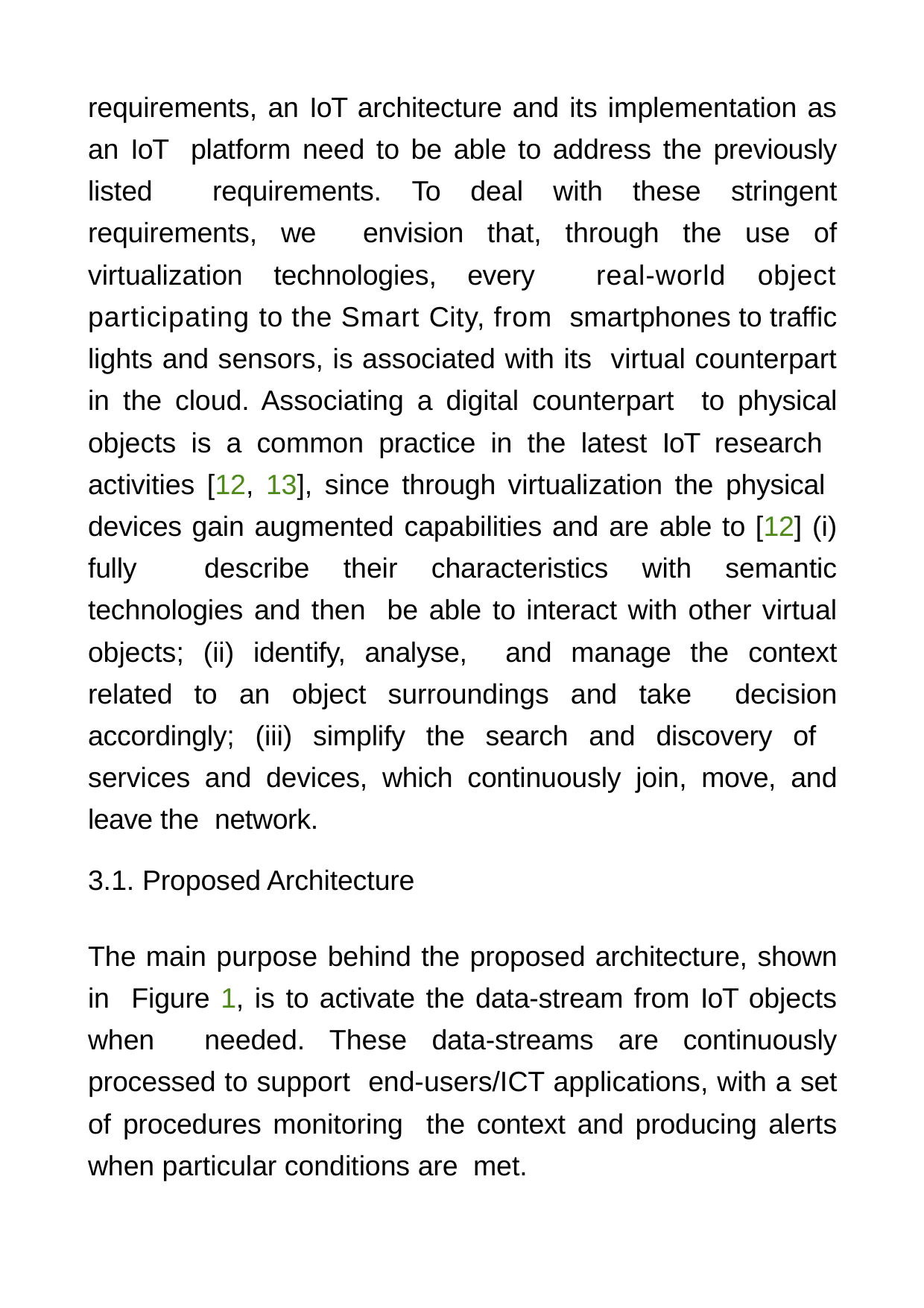

requirements, an IoT architecture and its implementation as an IoT  platform need to be able to address the previously listed  requirements. To deal with these stringent requirements, we  envision that, through the use of virtualization technologies, every  real-world object participating to the Smart City, from  smartphones to traﬃc lights and sensors, is associated with its  virtual counterpart in the cloud. Associating a digital counterpart  to physical objects is a common practice in the latest IoT research  activities [12, 13], since through virtualization the physical  devices gain augmented capabilities and are able to [12] (i) fully  describe their characteristics with semantic technologies and then  be able to interact with other virtual objects; (ii) identify, analyse,  and manage the context related to an object surroundings and take  decision accordingly; (iii) simplify the search and discovery of  services and devices, which continuously join, move, and leave the  network.
3.1. Proposed Architecture
The main purpose behind the proposed architecture, shown in  Figure 1, is to activate the data-stream from IoT objects when  needed. These data-streams are continuously processed to support  end-users/ICT applications, with a set of procedures monitoring  the context and producing alerts when particular conditions are  met.